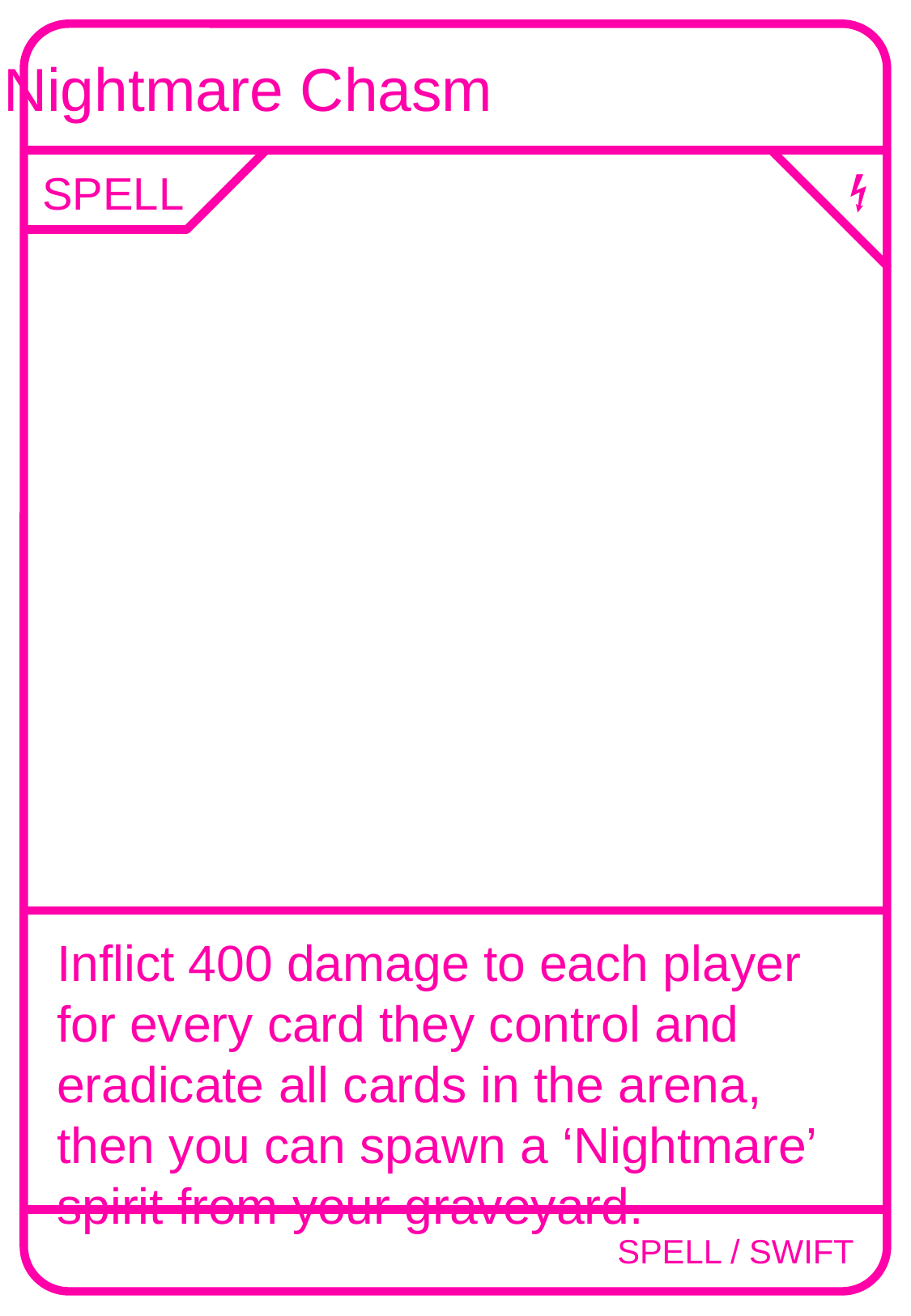

Nightmare Chasm
SPELL
⚡
Inflict 400 damage to each player for every card they control and eradicate all cards in the arena, then you can spawn a ‘Nightmare’ spirit from your graveyard.
SPELL / SWIFT